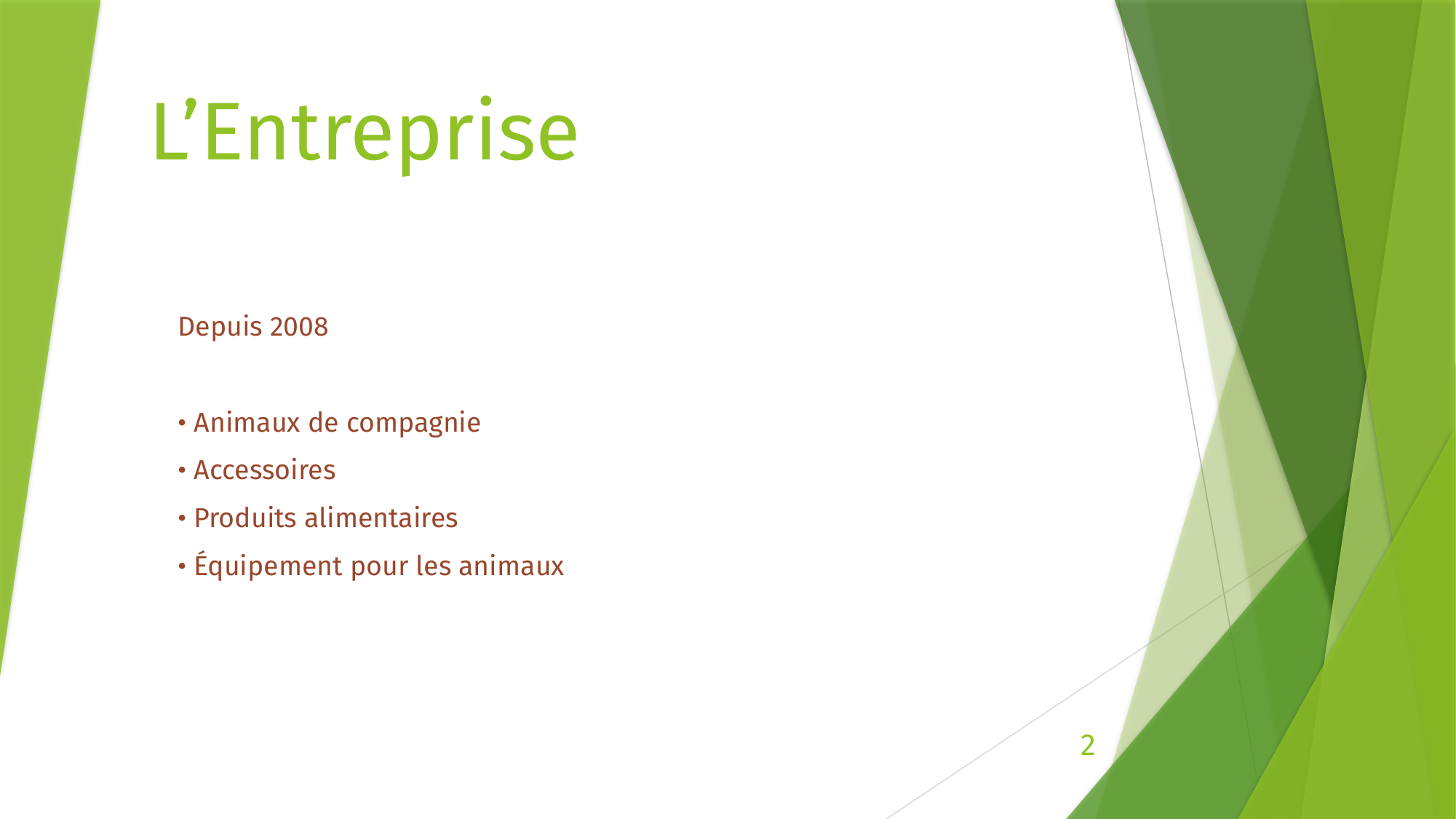

# L’Entreprise
Depuis 2008

• Animaux de compagnie
• Accessoires
• Produits alimentaires
• Équipement pour les animaux
2